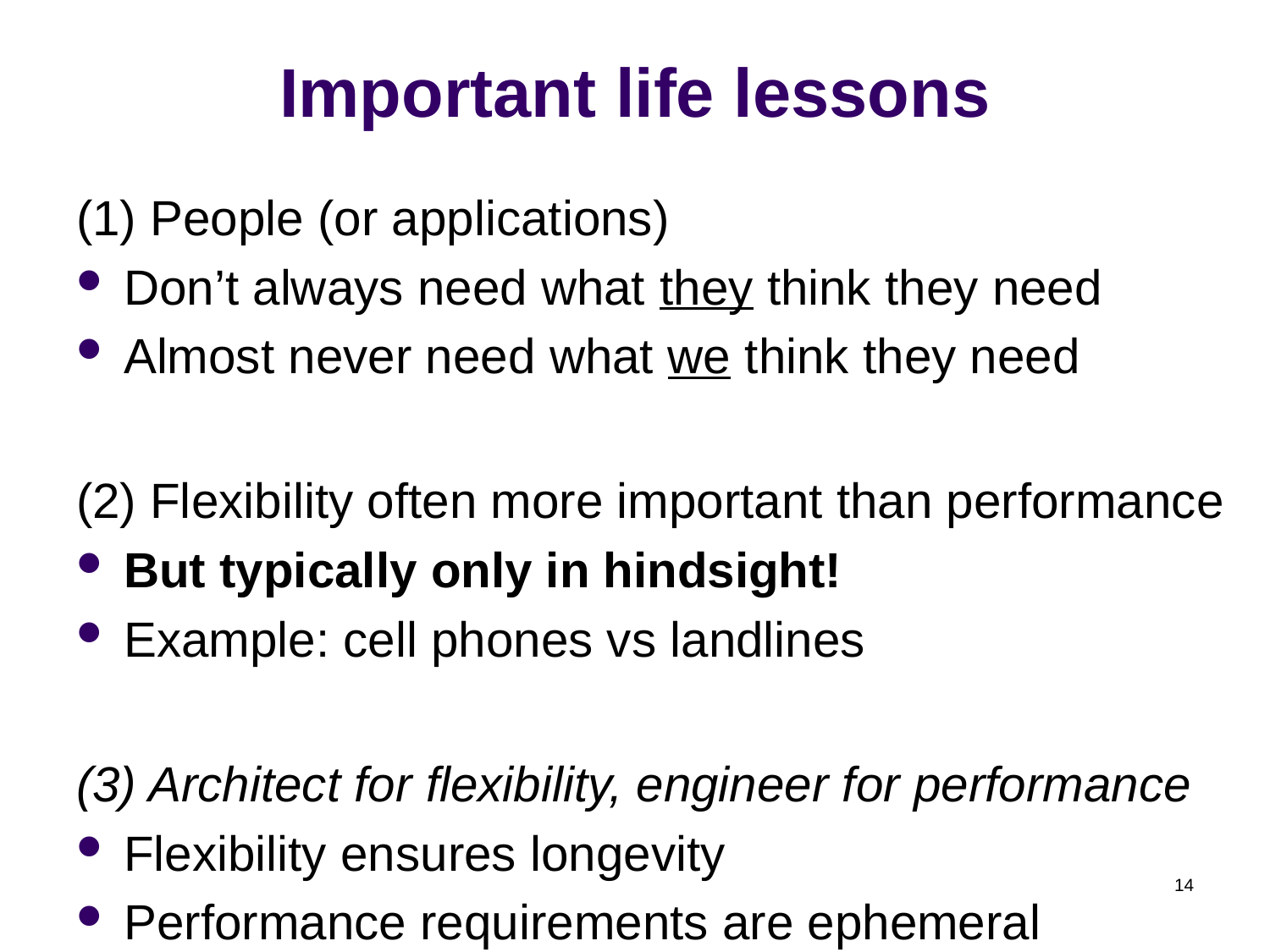

# Important life lessons
(1) People (or applications)
Don’t always need what they think they need
Almost never need what we think they need

(2) Flexibility often more important than performance
But typically only in hindsight!
Example: cell phones vs landlines

(3) Architect for flexibility, engineer for performance
Flexibility ensures longevity
Performance requirements are ephemeral
14